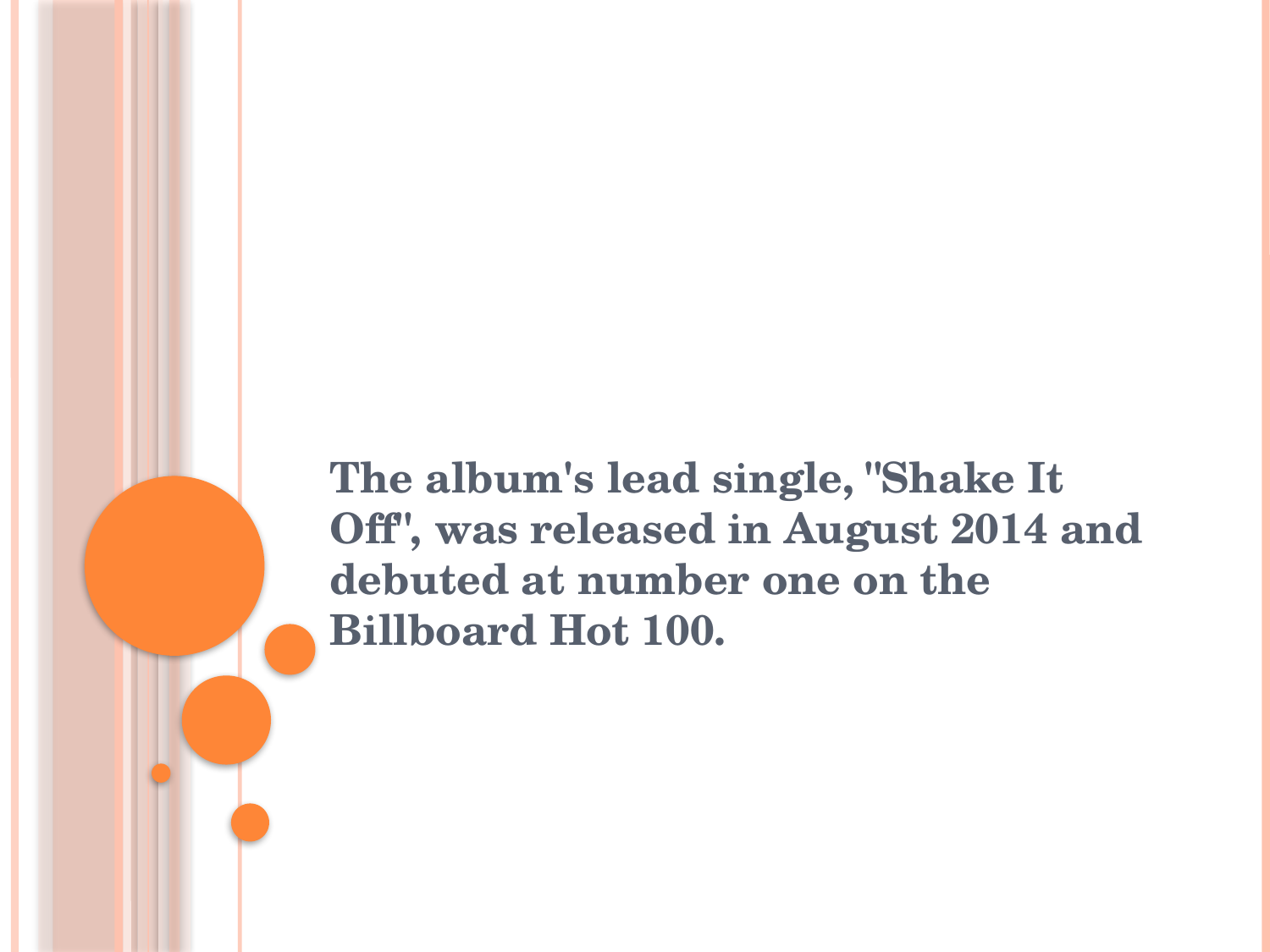

#
The album's lead single, "Shake It Off", was released in August 2014 and debuted at number one on the Billboard Hot 100.